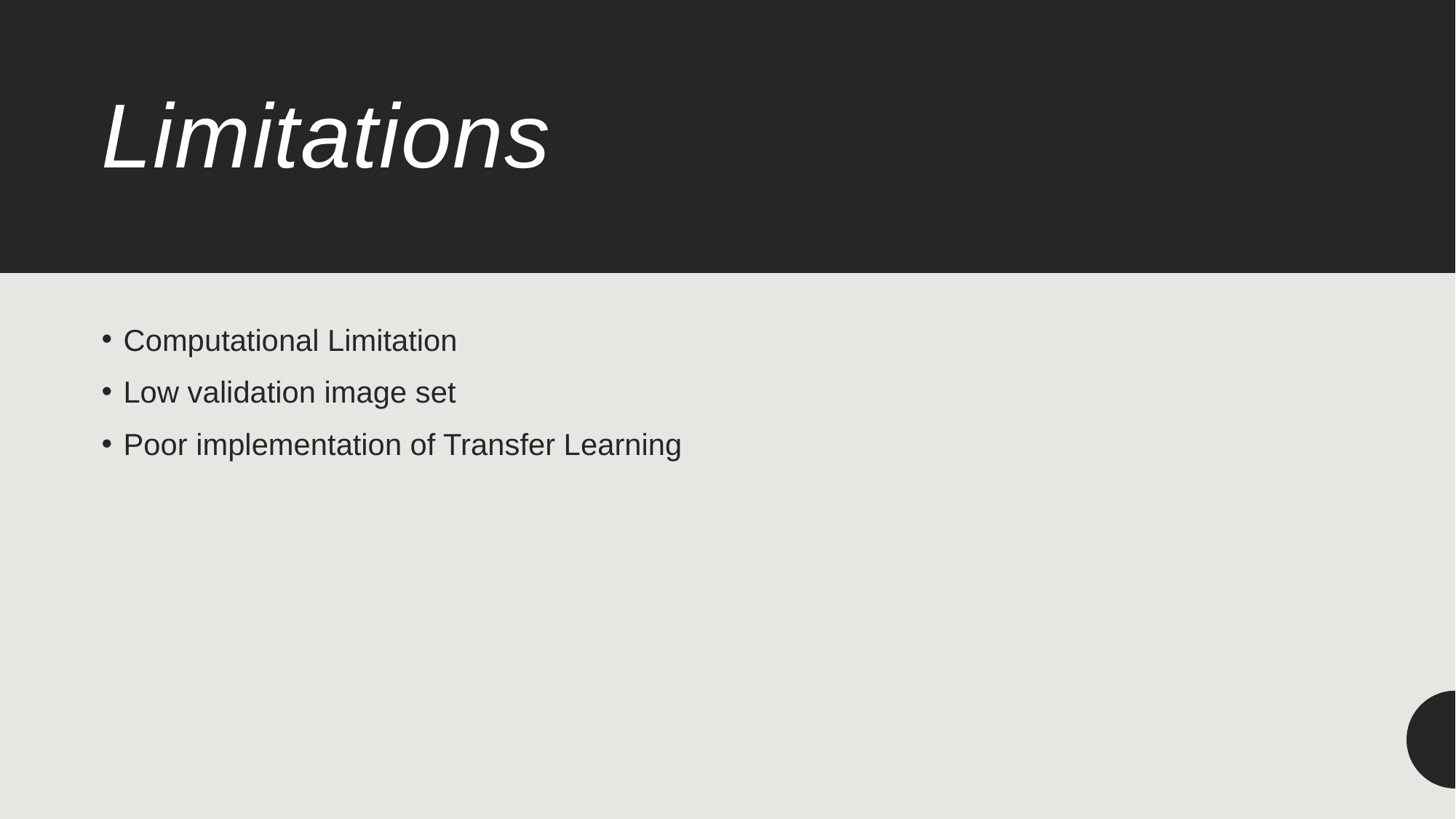

# Limitations
Computational Limitation
Low validation image set
Poor implementation of Transfer Learning